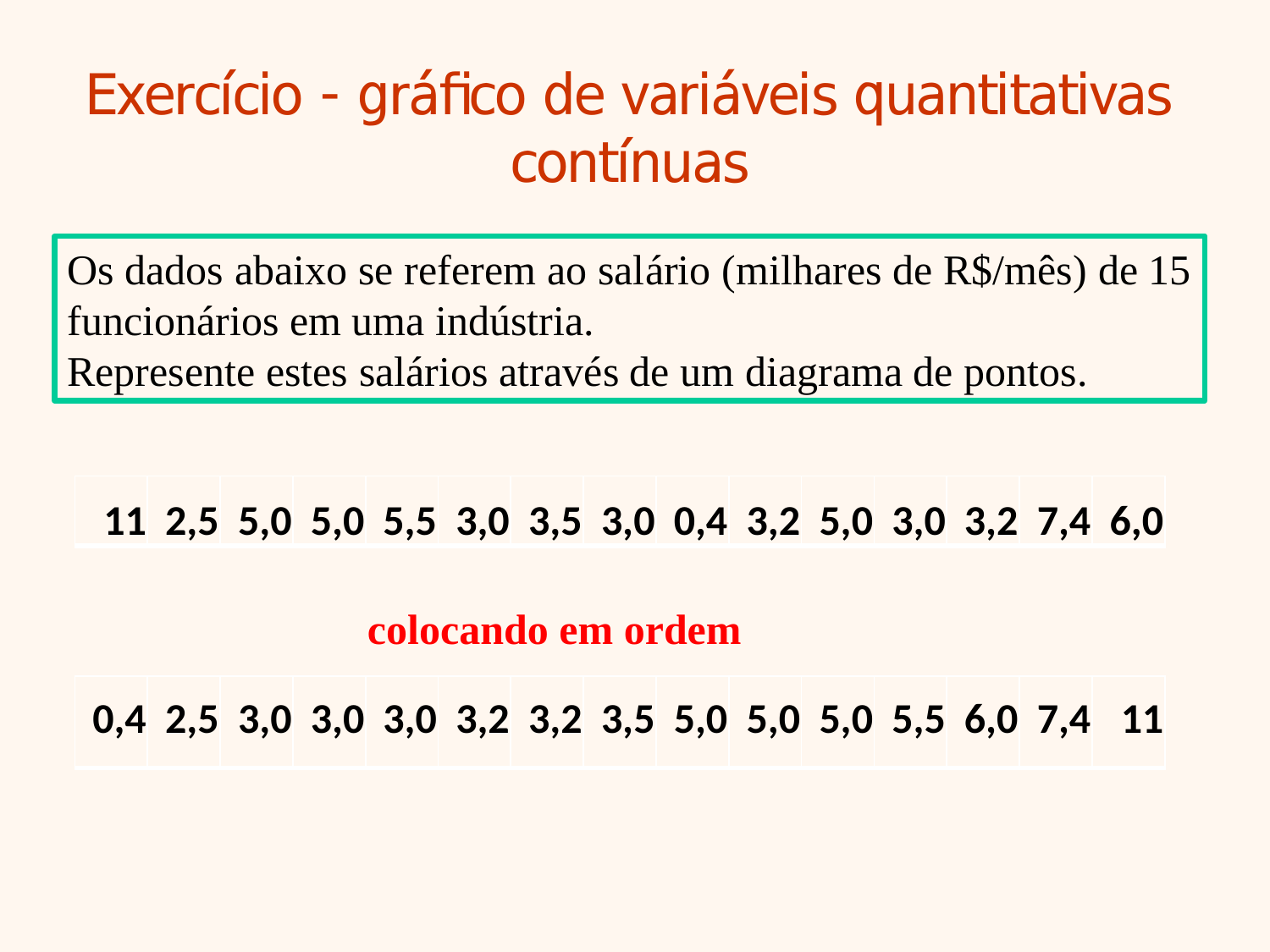

# Exercício - gráfico de variáveis quantitativas contínuas
Os dados abaixo se referem ao salário (milhares de R$/mês) de 15 funcionários em uma indústria.
Represente estes salários através de um diagrama de pontos.
| 11 | 2,5 | 5,0 | 5,0 | 5,5 | 3,0 | 3,5 | 3,0 | 0,4 | 3,2 | 5,0 | 3,0 | 3,2 | 7,4 | 6,0 |
| --- | --- | --- | --- | --- | --- | --- | --- | --- | --- | --- | --- | --- | --- | --- |
colocando em ordem
| 0,4 | 2,5 | 3,0 | 3,0 | 3,0 | 3,2 | 3,2 | 3,5 | 5,0 | 5,0 | 5,0 | 5,5 | 6,0 | 7,4 | 11 |
| --- | --- | --- | --- | --- | --- | --- | --- | --- | --- | --- | --- | --- | --- | --- |